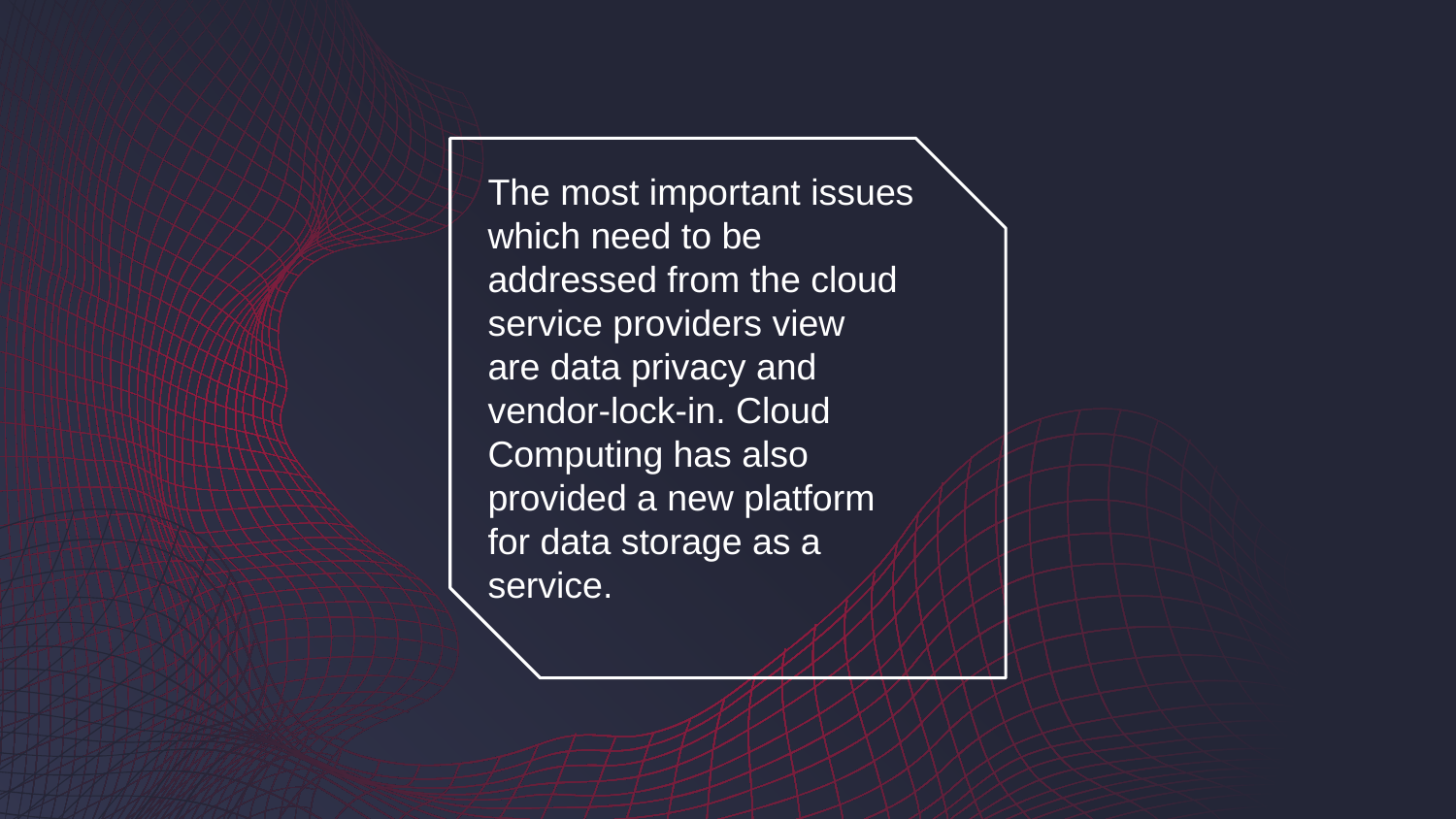

The most important issues
which need to be
addressed from the cloud
service providers view
are data privacy and
vendor-lock-in. Cloud
Computing has also
provided a new platform
for data storage as a
service.